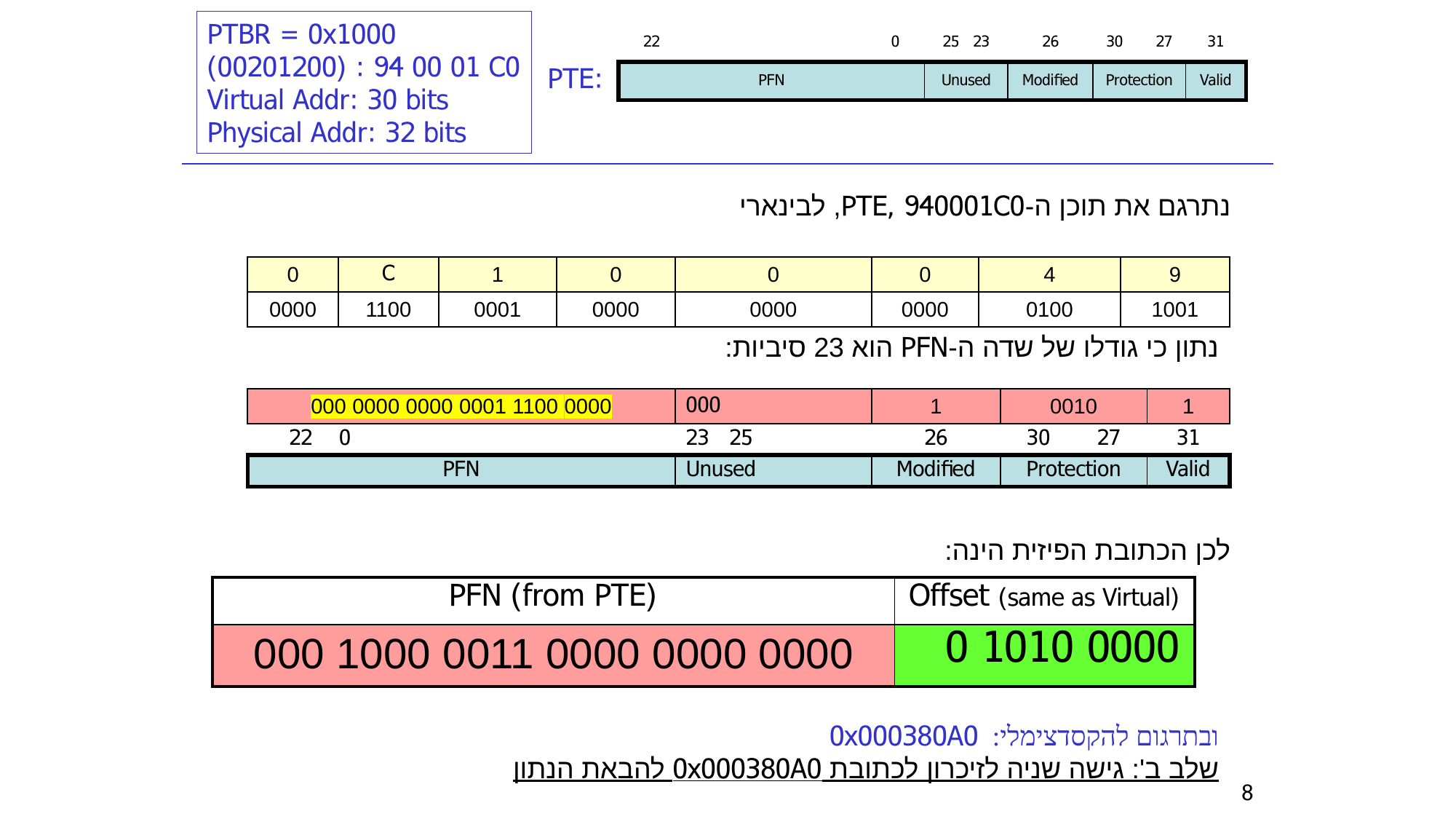

PTBR = 0x1000
(00201200) : 94 00 01 C0
Virtual Addr: 30 bits
Physical Addr: 32 bits
| 0 22 | 23 25 | 26 | 27 30 | 31 |
| --- | --- | --- | --- | --- |
| PFN | Unused | Modified | Protection | Valid |
PTE:
# נתרגם את תוכן ה-PTE, 940001C0, לבינארי
| 0 | C | 1 | 0 | 0 | 0 | 4 |  | 9 |  |
| --- | --- | --- | --- | --- | --- | --- | --- | --- | --- |
| 0000 | 1100 | 0001 | 0000 | 0000 | 0000 | 0100 |  | 1001 |  |
| נתון כי גודלו של שדה ה-PFN הוא 23 סיביות: |  |  |  |  |  |  |  |  |  |
| 0000 1100 0001 0000 0000 000 |  |  |  | 000 | 1 |  | 0010 |  | 1 |
| 0 22 |  |  |  | 23 25 | 26 |  | 27 30 |  | 31 |
| PFN |  |  |  | Unused | Modified |  | Protection |  | Valid |
לכן הכתובת הפיזית הינה:
| PFN (from PTE) | Offset (same as Virtual) |
| --- | --- |
| 0000 0000 0000 0011 1000 000 | 0 1010 0000 |
ובתרגום להקסדצימלי:  0x000380A0
שלב ב': גישה שניה לזיכרון לכתובת 0x000380A0 להבאת הנתון
8